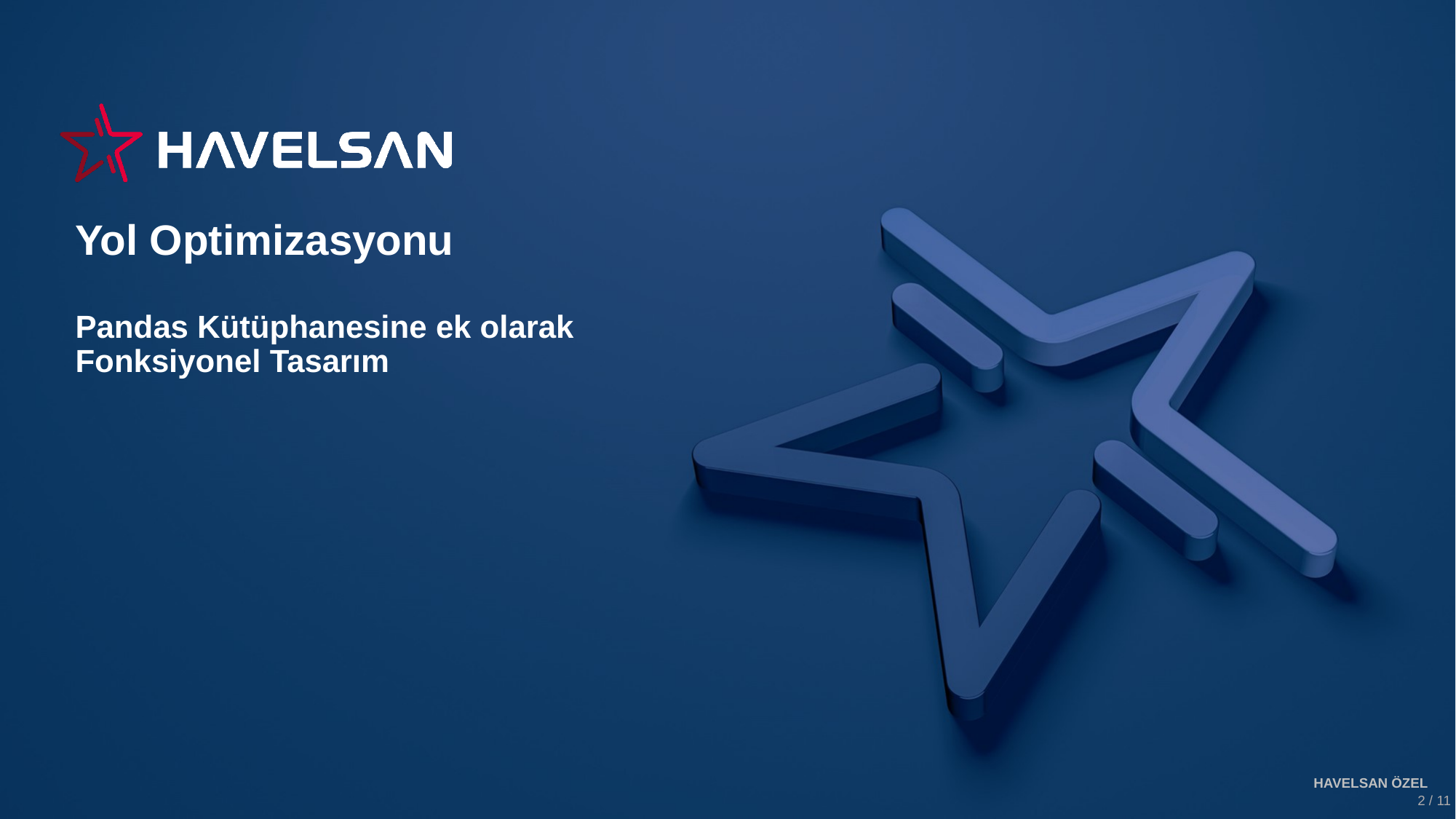

Yol Optimizasyonu

Pandas Kütüphanesine ek olarak Fonksiyonel Tasarım
HAVELSAN ÖZEL